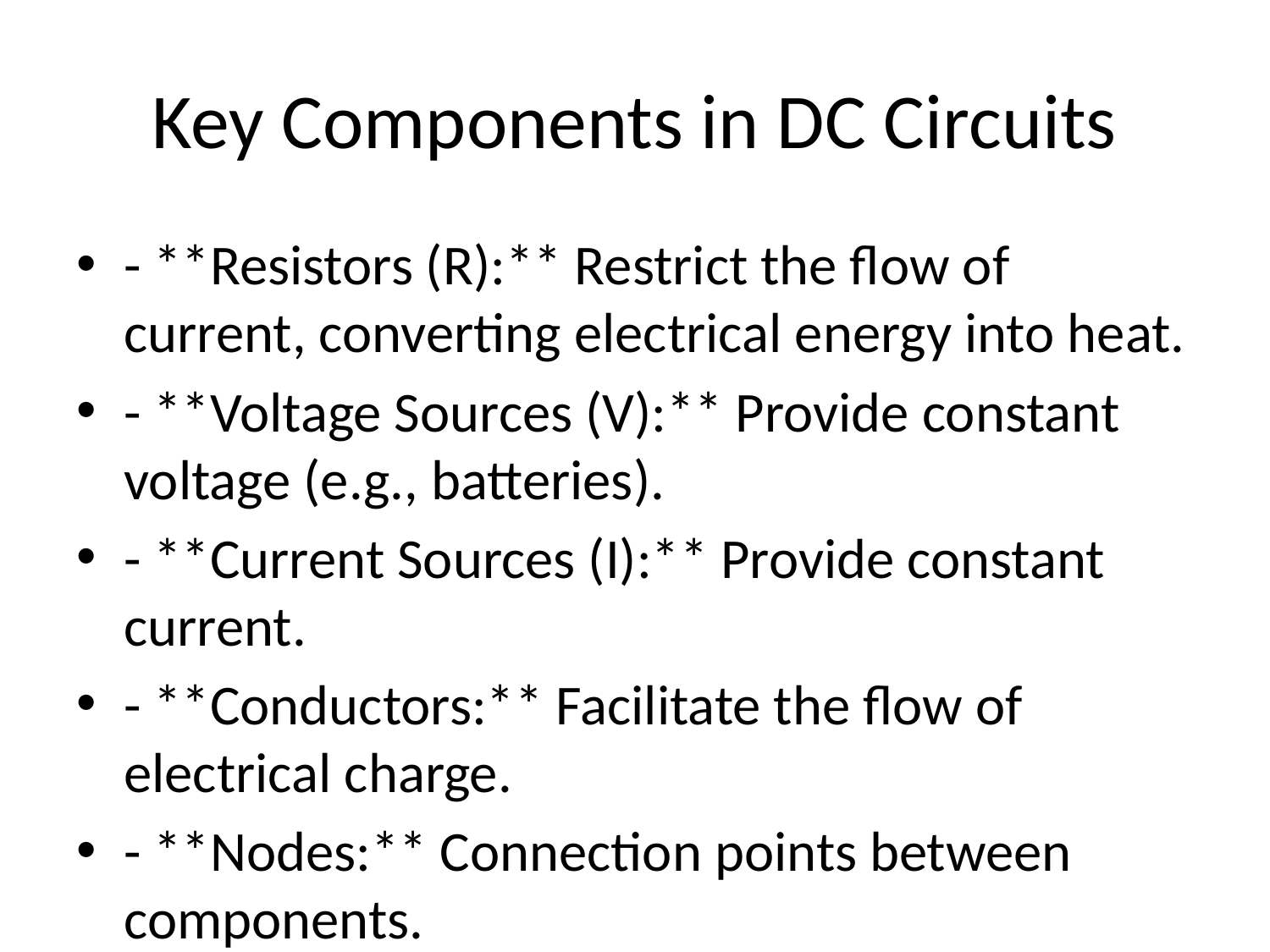

# Key Components in DC Circuits
- **Resistors (R):** Restrict the flow of current, converting electrical energy into heat.
- **Voltage Sources (V):** Provide constant voltage (e.g., batteries).
- **Current Sources (I):** Provide constant current.
- **Conductors:** Facilitate the flow of electrical charge.
- **Nodes:** Connection points between components.